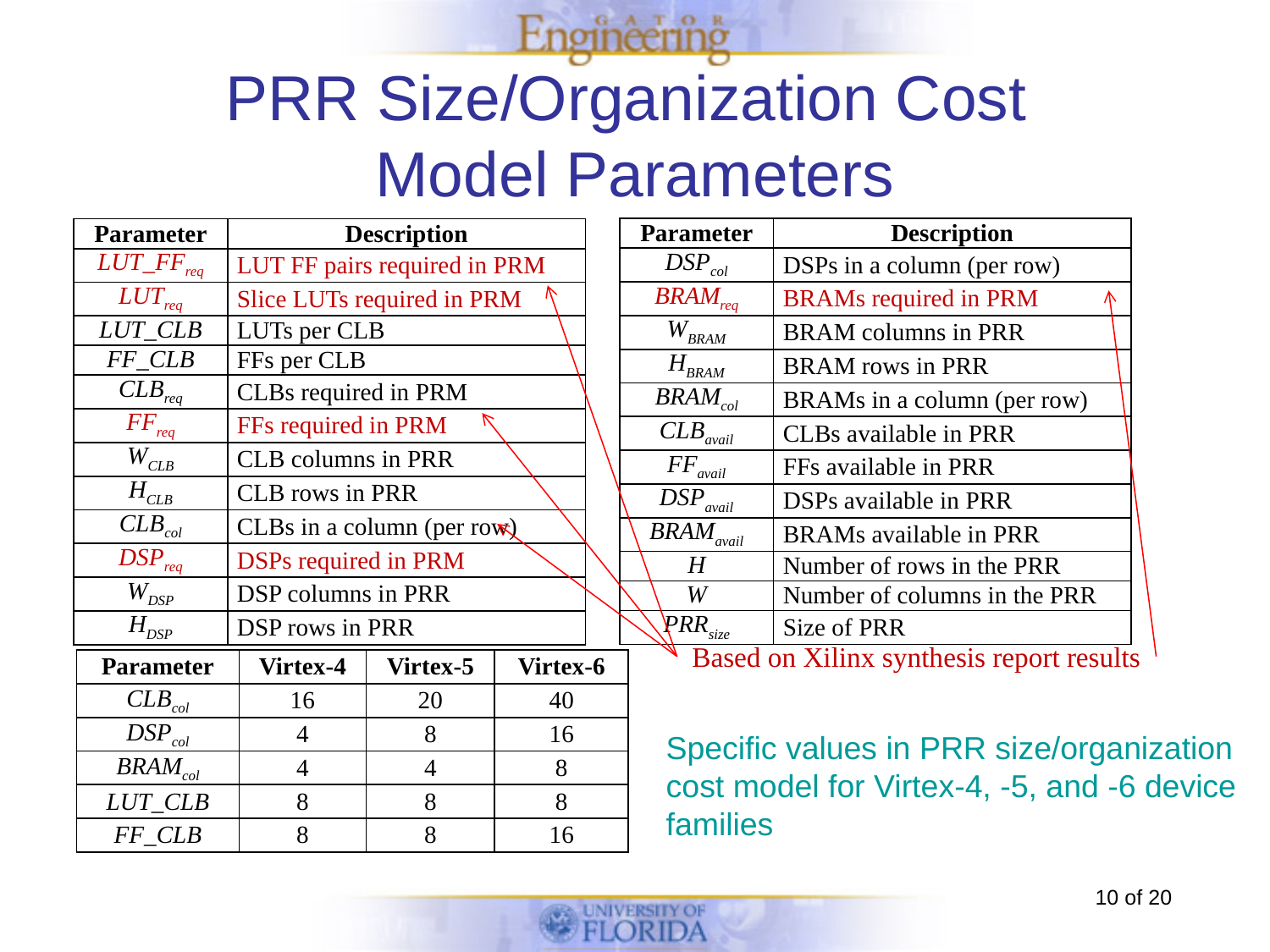

# PRR Size/Organization Cost Model Parameters
| Parameter | Description |
| --- | --- |
| DSPcol | DSPs in a column (per row) |
| BRAMreq | BRAMs required in PRM |
| WBRAM | BRAM columns in PRR |
| HBRAM | BRAM rows in PRR |
| BRAMcol | BRAMs in a column (per row) |
| CLBavail | CLBs available in PRR |
| FFavail | FFs available in PRR |
| DSPavail | DSPs available in PRR |
| BRAMavail | BRAMs available in PRR |
| H | Number of rows in the PRR |
| W | Number of columns in the PRR |
| PRRsize | Size of PRR |
| Parameter | Description |
| --- | --- |
| LUT\_FFreq | LUT FF pairs required in PRM |
| LUTreq | Slice LUTs required in PRM |
| LUT\_CLB | LUTs per CLB |
| FF\_CLB | FFs per CLB |
| CLBreq | CLBs required in PRM |
| FFreq | FFs required in PRM |
| WCLB | CLB columns in PRR |
| HCLB | CLB rows in PRR |
| CLBcol | CLBs in a column (per row) |
| DSPreq | DSPs required in PRM |
| WDSP | DSP columns in PRR |
| HDSP | DSP rows in PRR |
Based on Xilinx synthesis report results
| Parameter | Virtex-4 | Virtex-5 | Virtex-6 |
| --- | --- | --- | --- |
| CLBcol | 16 | 20 | 40 |
| DSPcol | 4 | 8 | 16 |
| BRAMcol | 4 | 4 | 8 |
| LUT\_CLB | 8 | 8 | 8 |
| FF\_CLB | 8 | 8 | 16 |
Specific values in PRR size/organization cost model for Virtex-4, -5, and -6 device families